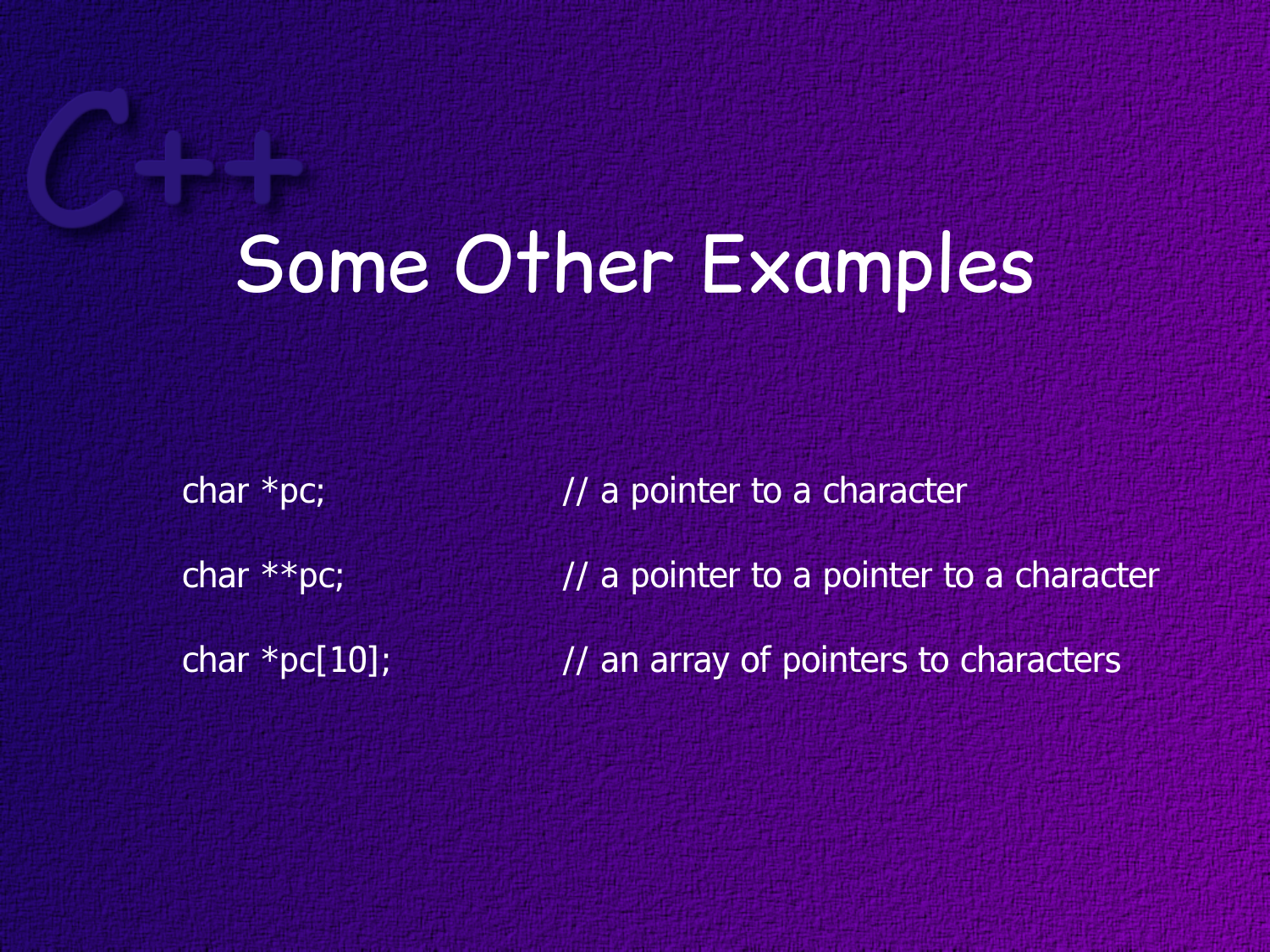

# Some Other Examples
char *pc;		// a pointer to a character

char **pc;		// a pointer to a pointer to a character

char *pc[10];		// an array of pointers to characters